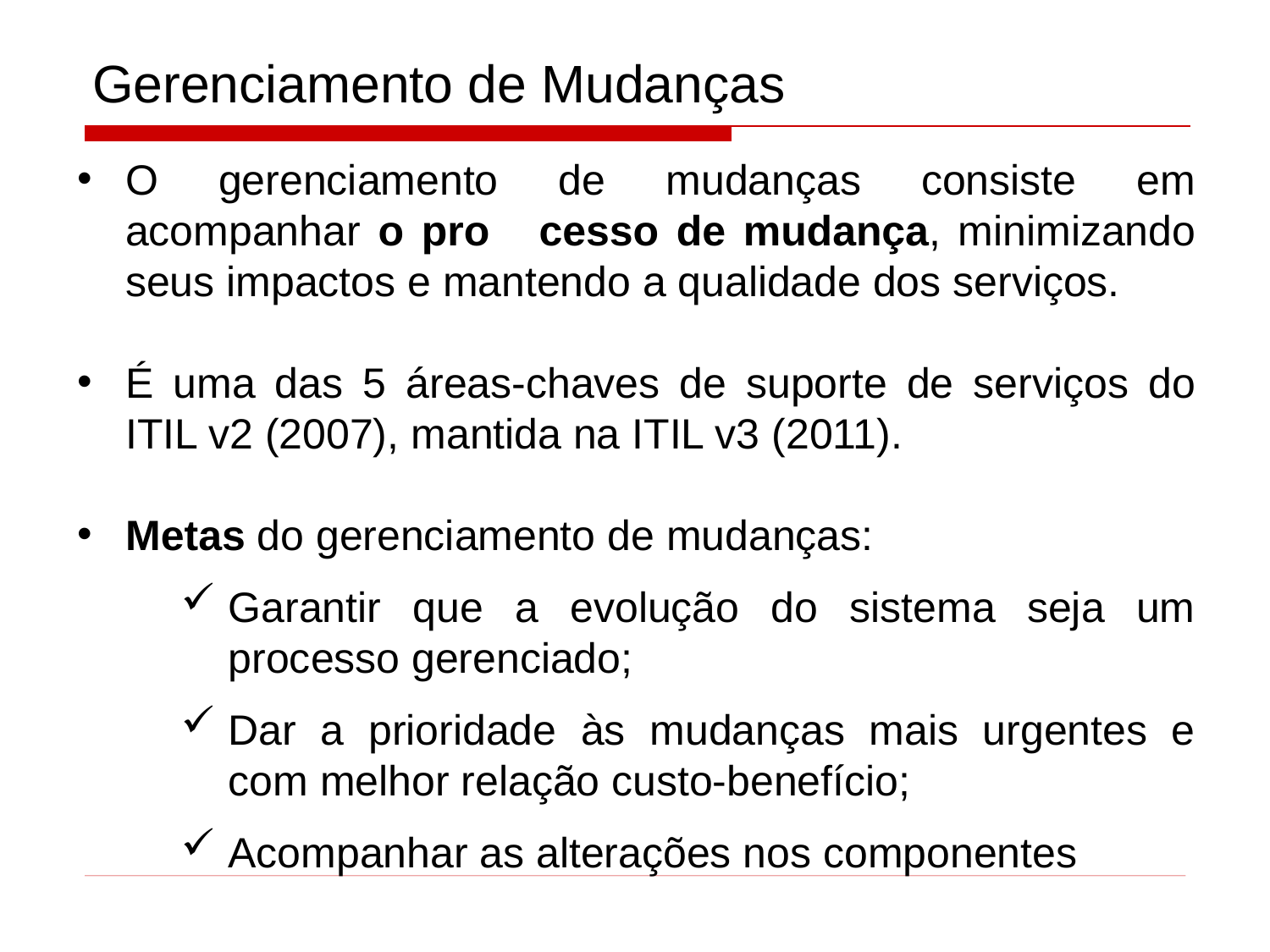

# Gerenciamento de Mudanças
O gerenciamento de mudanças consiste em acompanhar o pro	cesso de mudança, minimizando seus impactos e mantendo a qualidade dos serviços.

É uma das 5 áreas-chaves de suporte de serviços do ITIL v2 (2007), mantida na ITIL v3 (2011).

Metas do gerenciamento de mudanças:
Garantir que a evolução do sistema seja um processo gerenciado;
Dar a prioridade às mudanças mais urgentes e com melhor relação custo-benefício;
Acompanhar as alterações nos componentes